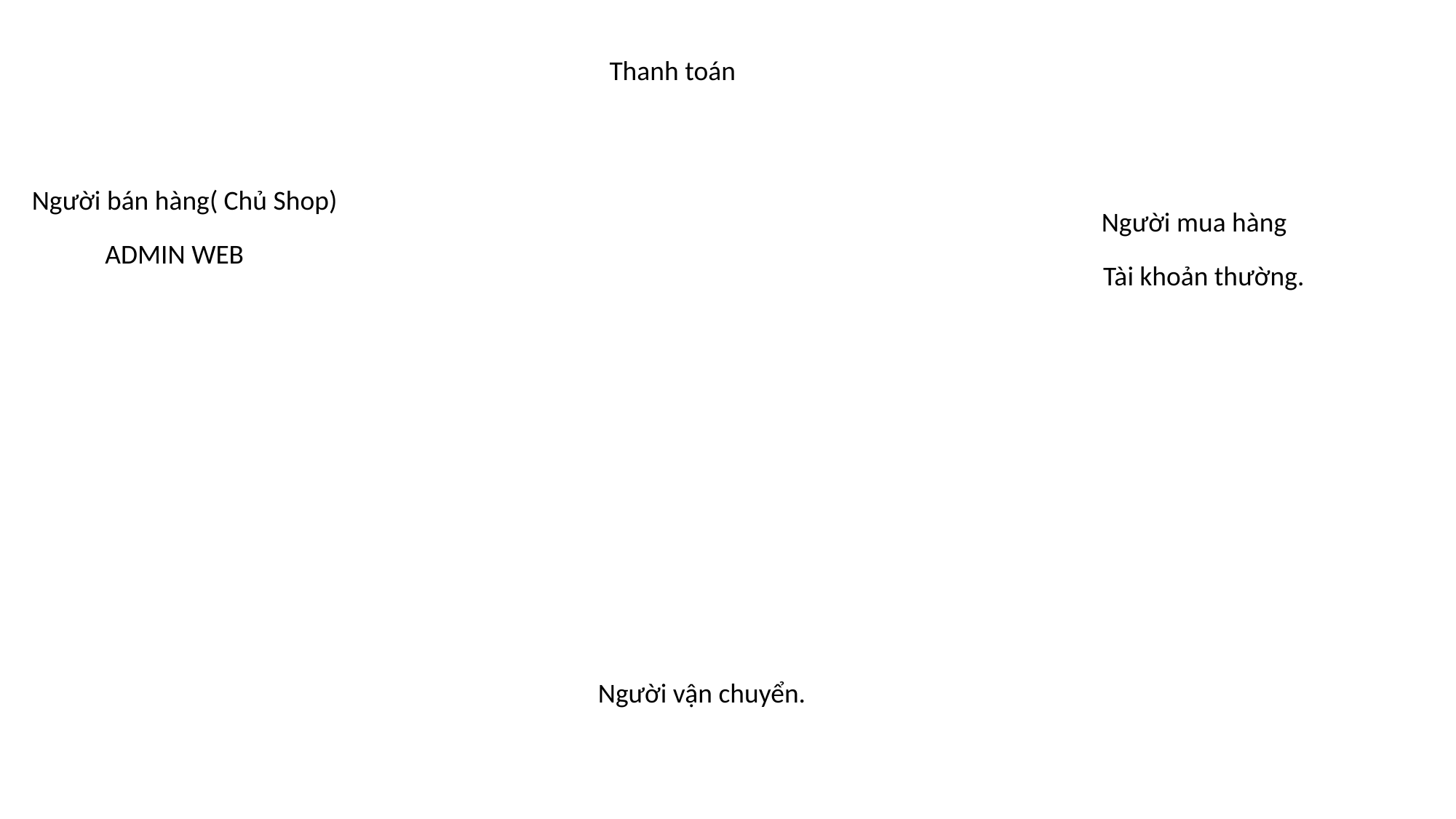

Thanh toán
Người bán hàng( Chủ Shop)
Người mua hàng
ADMIN WEB
Tài khoản thường.
Người vận chuyển.